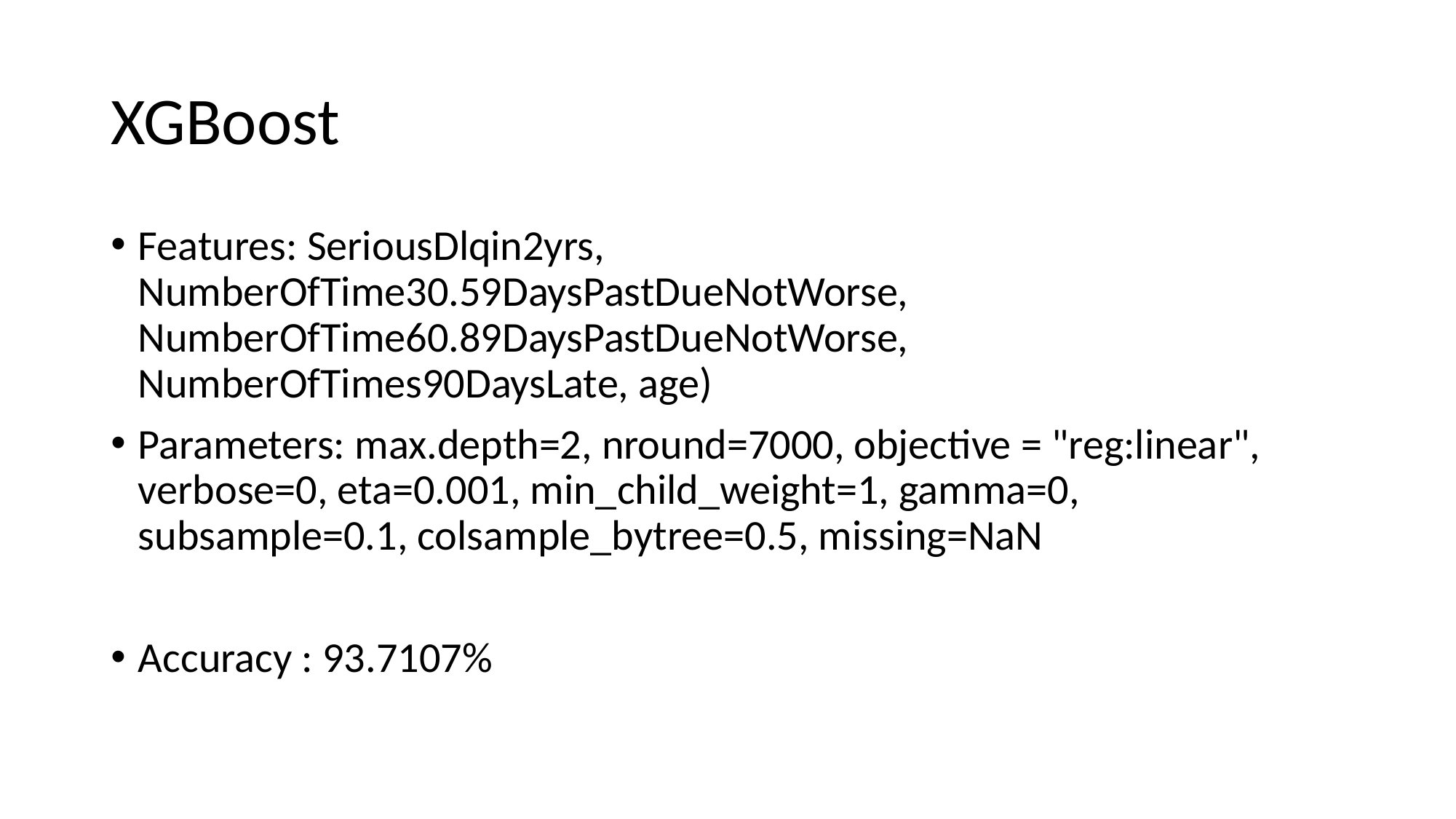

# XGBoost
Features: SeriousDlqin2yrs, NumberOfTime30.59DaysPastDueNotWorse, NumberOfTime60.89DaysPastDueNotWorse, NumberOfTimes90DaysLate, age)
Parameters: max.depth=2, nround=7000, objective = "reg:linear", verbose=0, eta=0.001, min_child_weight=1, gamma=0, subsample=0.1, colsample_bytree=0.5, missing=NaN

Accuracy : 93.7107%